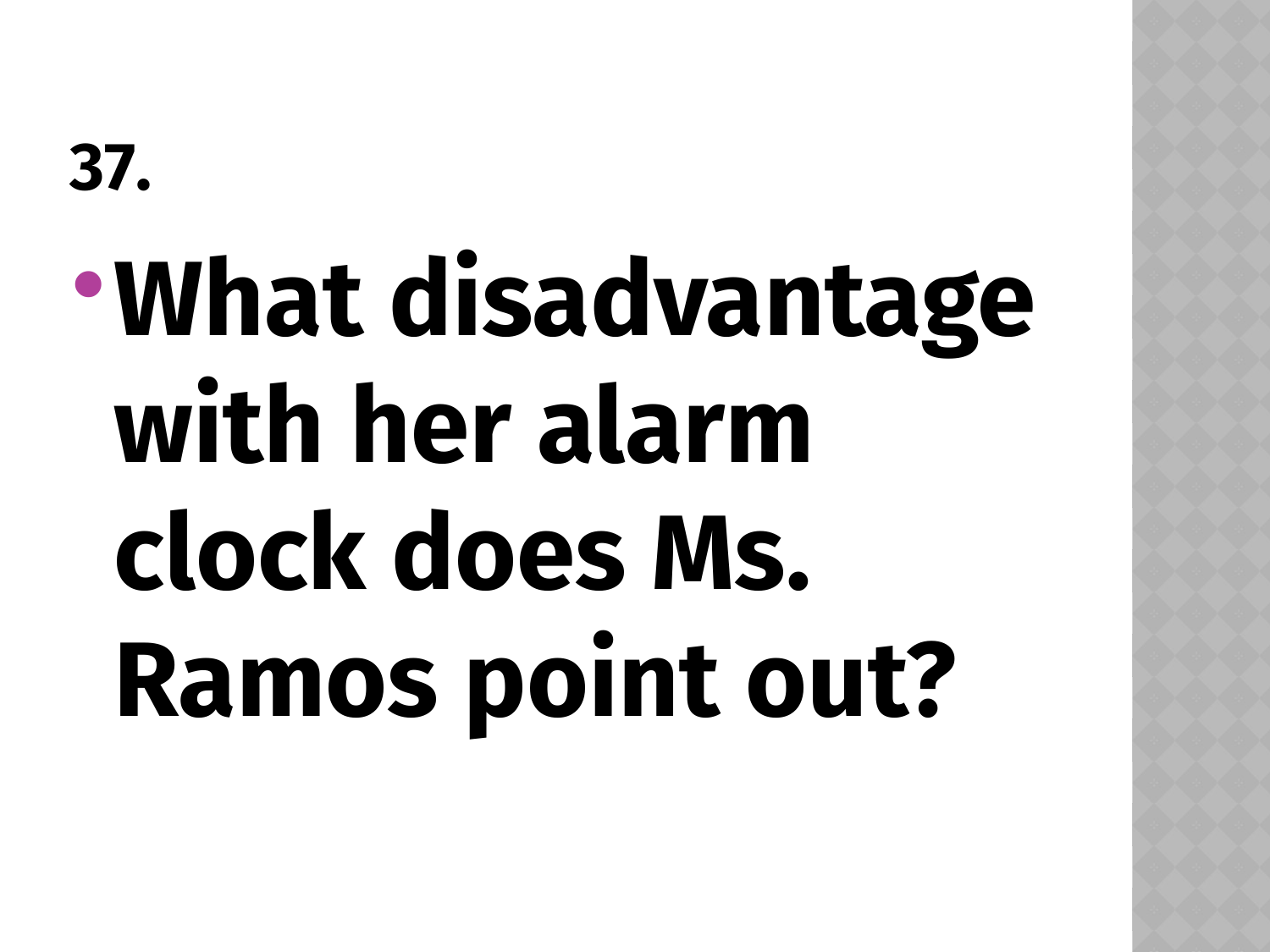

# 37.
What disadvantage with her alarm clock does Ms. Ramos point out?